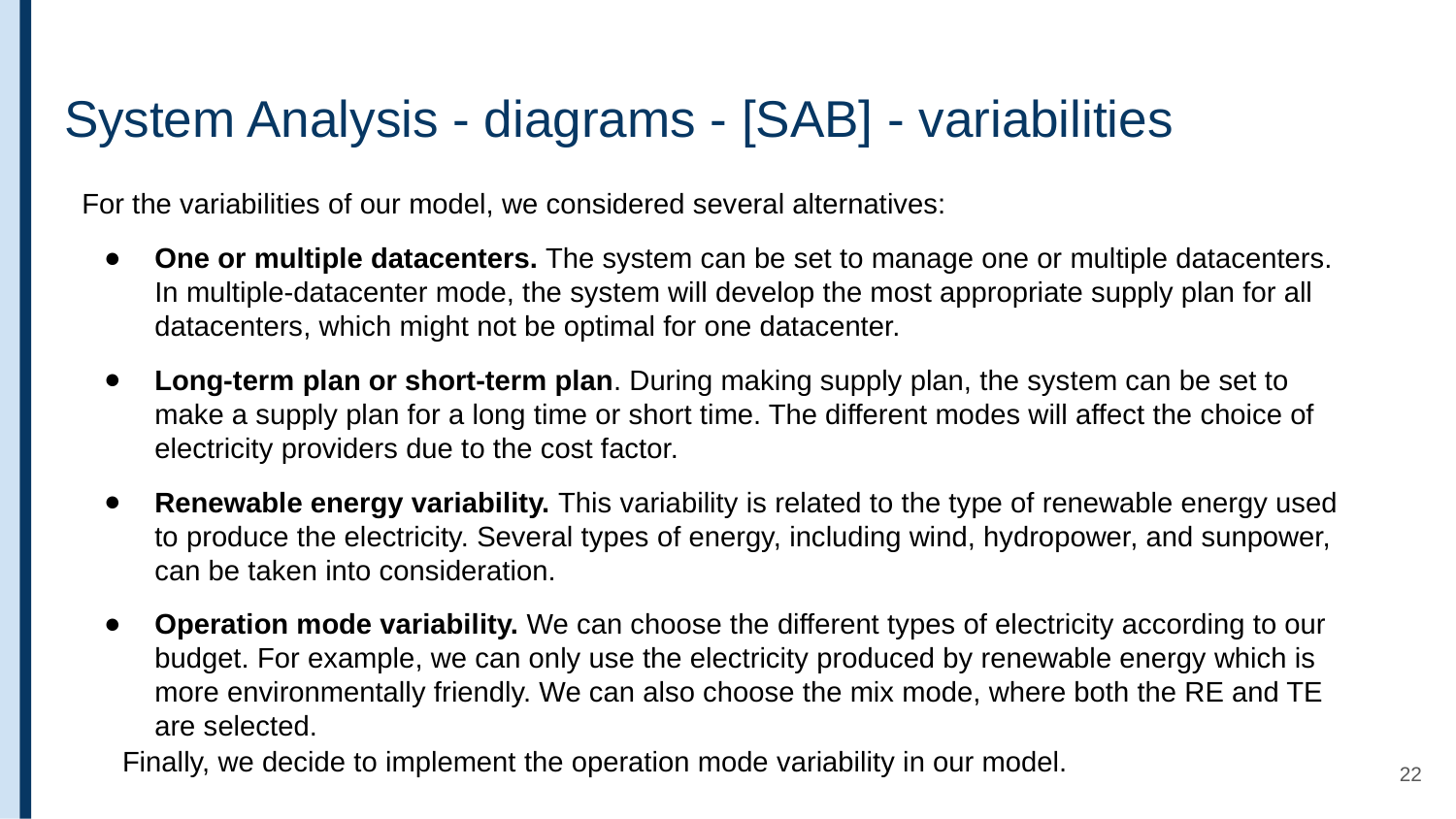

# System Analysis - diagrams - [SAB] - variabilities

For the variabilities of our model, we considered several alternatives:
One or multiple datacenters. The system can be set to manage one or multiple datacenters. In multiple-datacenter mode, the system will develop the most appropriate supply plan for all datacenters, which might not be optimal for one datacenter.
Long-term plan or short-term plan. During making supply plan, the system can be set to make a supply plan for a long time or short time. The different modes will affect the choice of electricity providers due to the cost factor.
Renewable energy variability. This variability is related to the type of renewable energy used to produce the electricity. Several types of energy, including wind, hydropower, and sunpower, can be taken into consideration.
Operation mode variability. We can choose the different types of electricity according to our budget. For example, we can only use the electricity produced by renewable energy which is more environmentally friendly. We can also choose the mix mode, where both the RE and TE are selected.

Finally, we decide to implement the operation mode variability in our model.
22